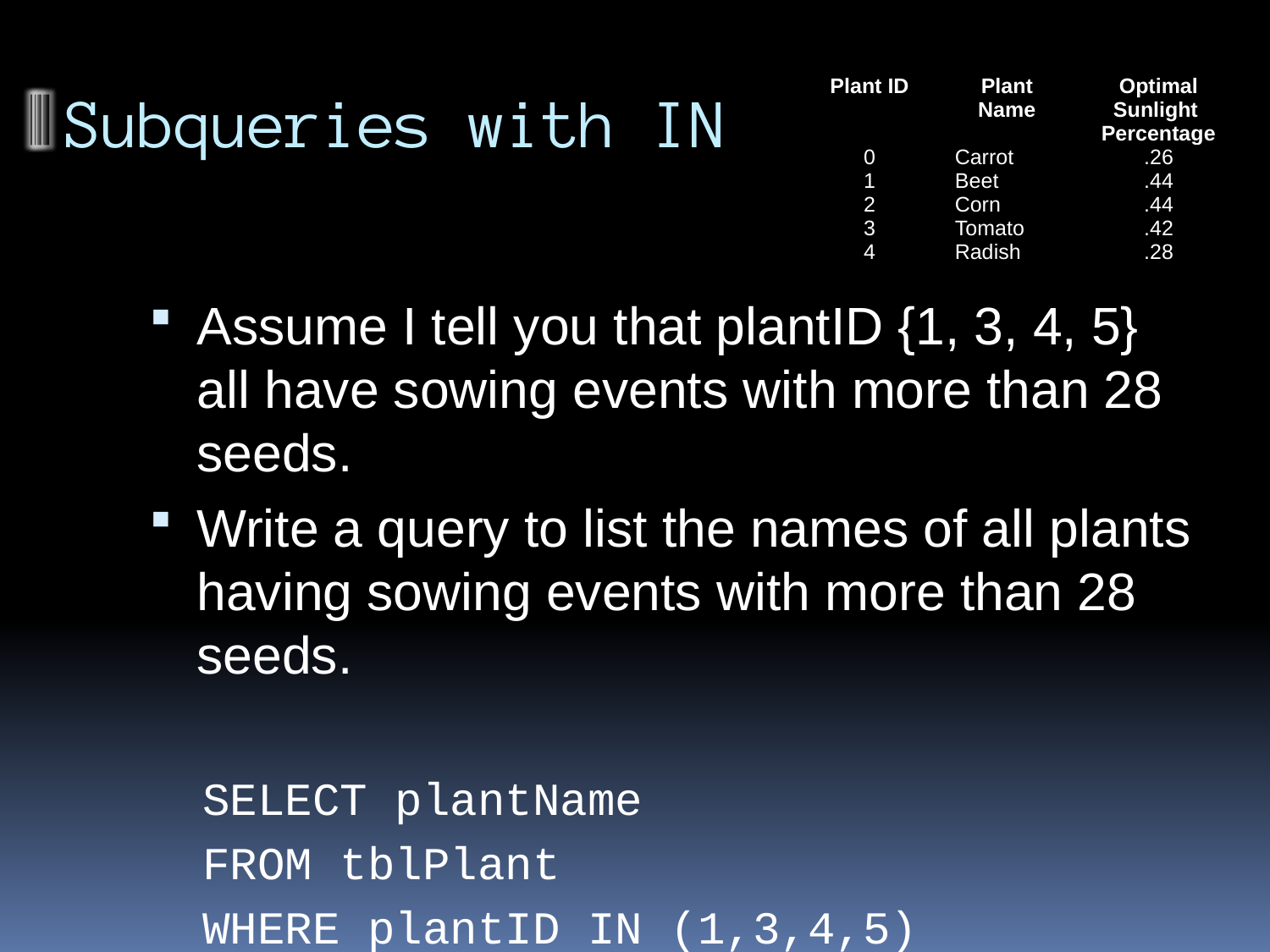

# Subqueries with IN
| Plant ID | Plant Name | Optimal Sunlight Percentage |
| --- | --- | --- |
| 0 | Carrot | .26 |
| 1 | Beet | .44 |
| 2 | Corn | .44 |
| 3 | Tomato | .42 |
| 4 | Radish | .28 |
Assume I tell you that plantID {1, 3, 4, 5} all have sowing events with more than 28 seeds.
Write a query to list the names of all plants having sowing events with more than 28 seeds.

SELECT plantName
FROM tblPlant
WHERE plantID IN (1,3,4,5)